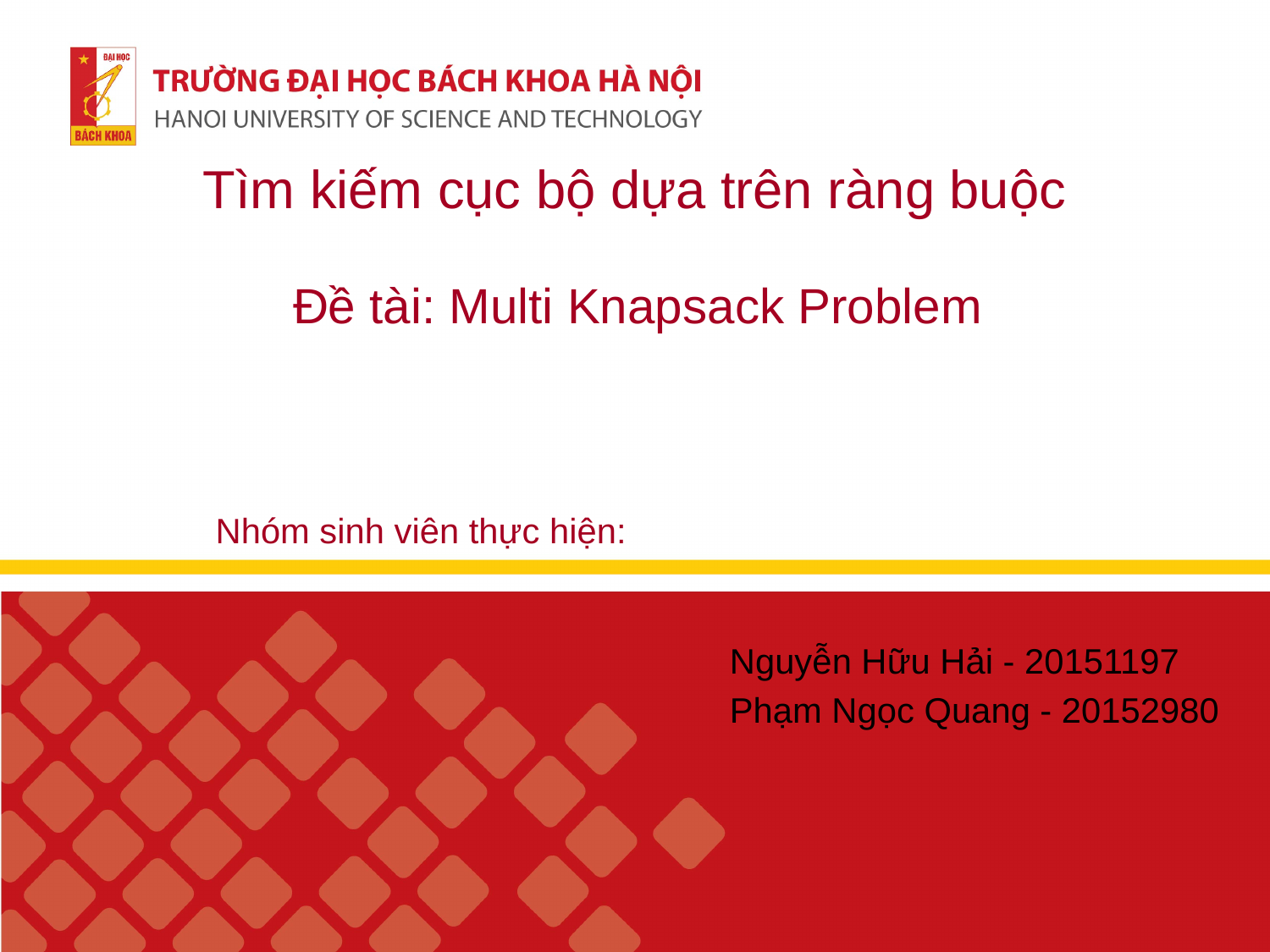

Tìm kiếm cục bộ dựa trên ràng buộc
Đề tài: Multi Knapsack Problem

Nhóm sinh viên thực hiện:
Nguyễn Hữu Hải - 20151197
Phạm Ngọc Quang - 20152980